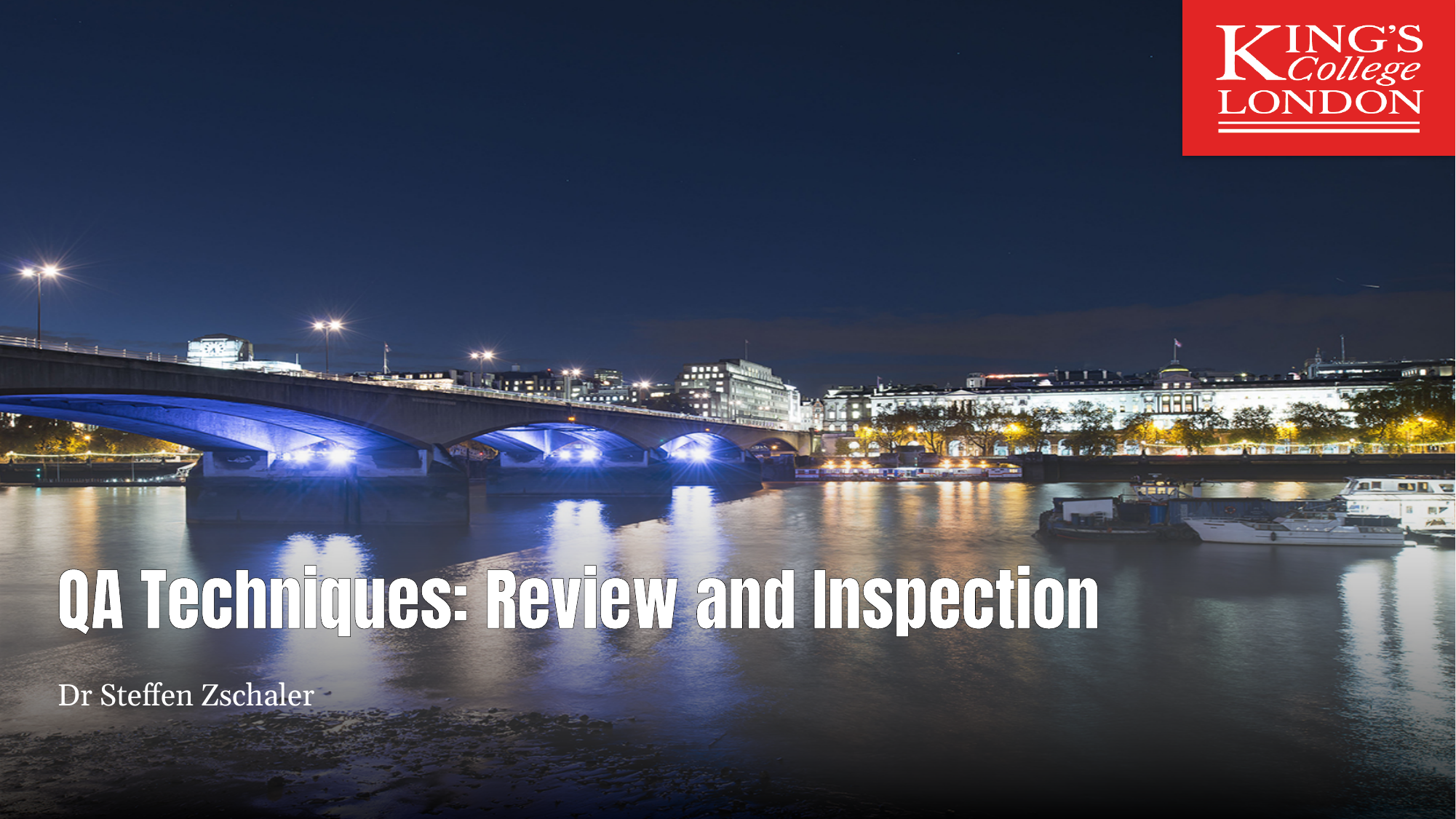

# QA Techniques: Review and Inspection
Dr Steffen Zschaler